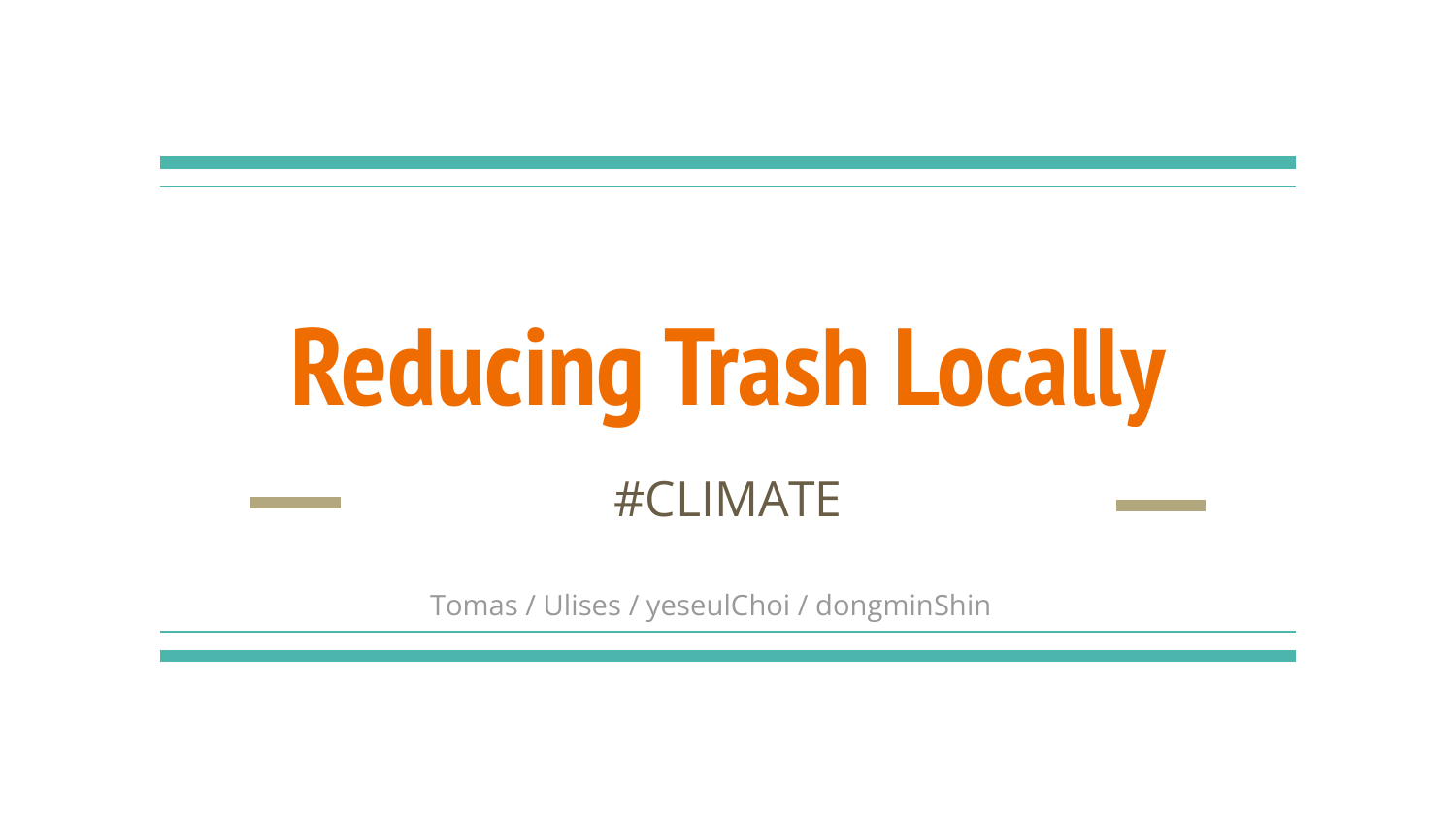

# Reducing Trash Locally
#CLIMATE
Tomas / Ulises / yeseulChoi / dongminShin